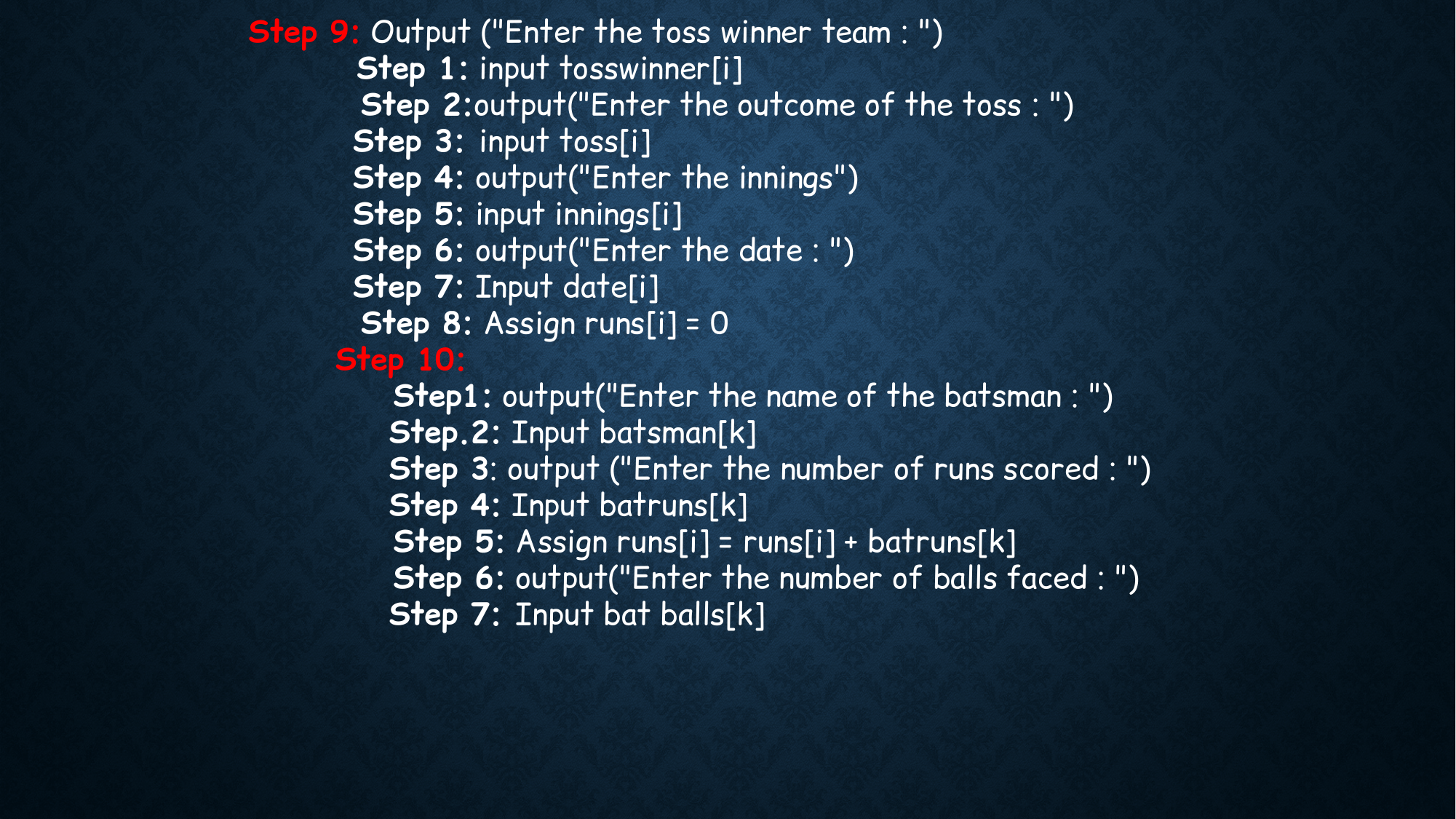

Step 9: Output ("Enter the toss winner team : ")
            Step 1: input tosswinner[i]
            Step 2:output("Enter the outcome of the toss : ")
            Step 3: input toss[i]
            Step 4: output("Enter the innings")
            Step 5: input innings[i]
            Step 6: output("Enter the date : ")
            Step 7: Input date[i]
            Step 8: Assign runs[i] = 0
       Step 10:
                Step1: output("Enter the name of the batsman : ")
                Step.2: Input batsman[k]
                Step 3: output ("Enter the number of runs scored : ")
                Step 4: Input batruns[k]
                Step 5: Assign runs[i] = runs[i] + batruns[k]
                Step 6: output("Enter the number of balls faced : ")
                Step 7: Input bat balls[k]